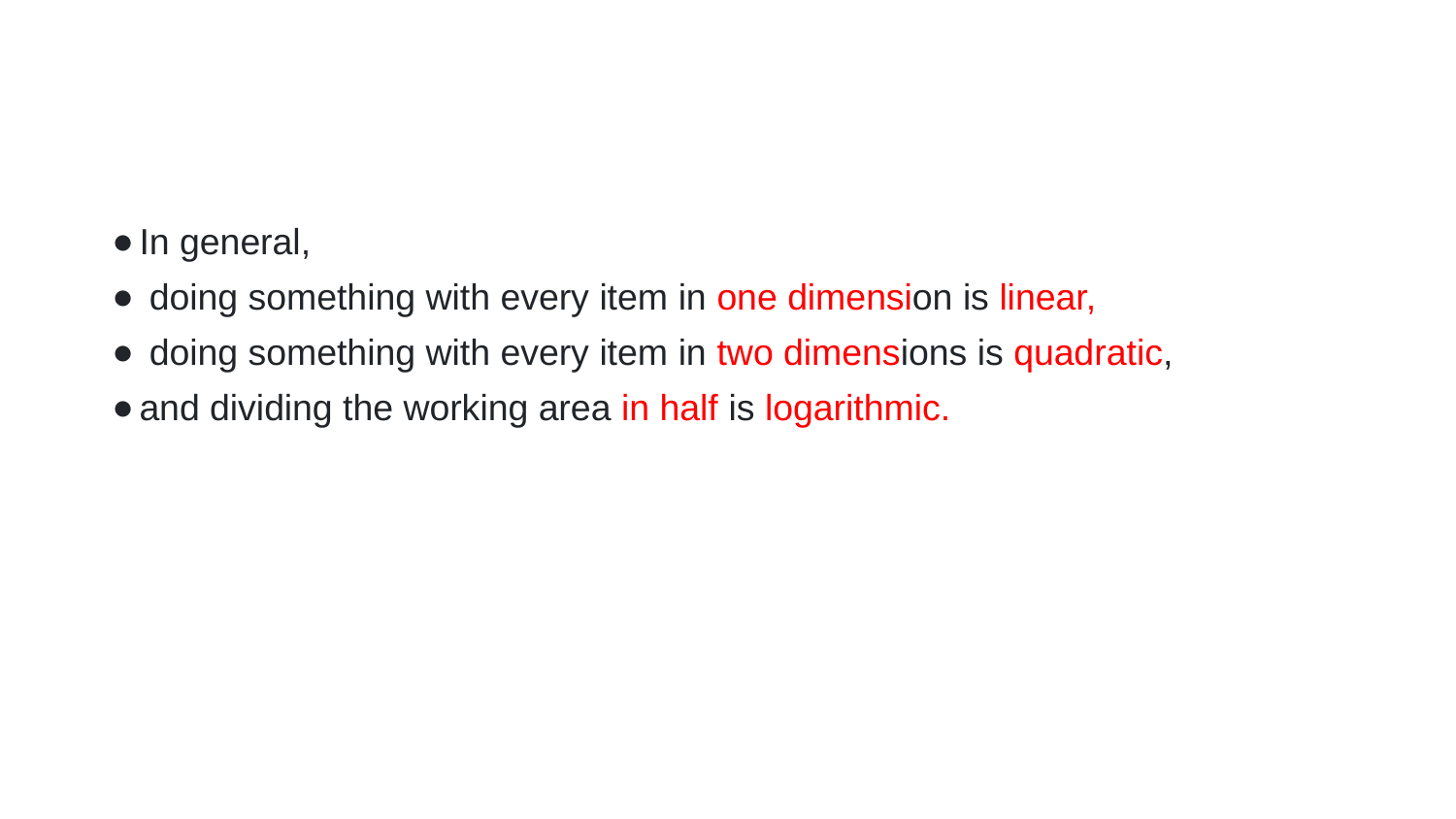

In general,
 doing something with every item in one dimension is linear,
 doing something with every item in two dimensions is quadratic,
and dividing the working area in half is logarithmic.